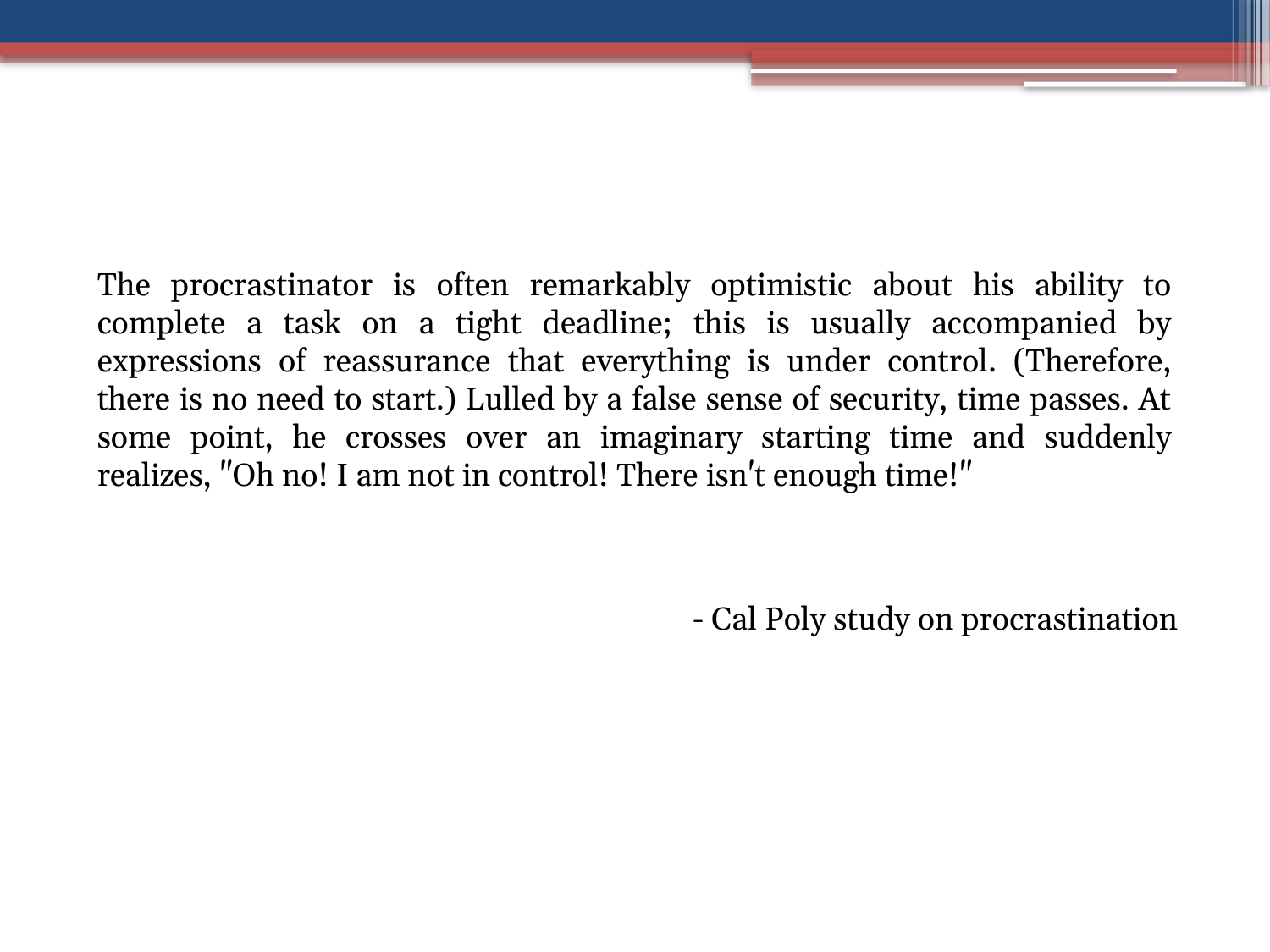

The procrastinator is often remarkably optimistic about his ability to complete a task on a tight deadline; this is usually accompanied by expressions of reassurance that everything is under control. (Therefore, there is no need to start.) Lulled by a false sense of security, time passes. At some point, he crosses over an imaginary starting time and suddenly realizes, "Oh no! I am not in control! There isn't enough time!"
- Cal Poly study on procrastination